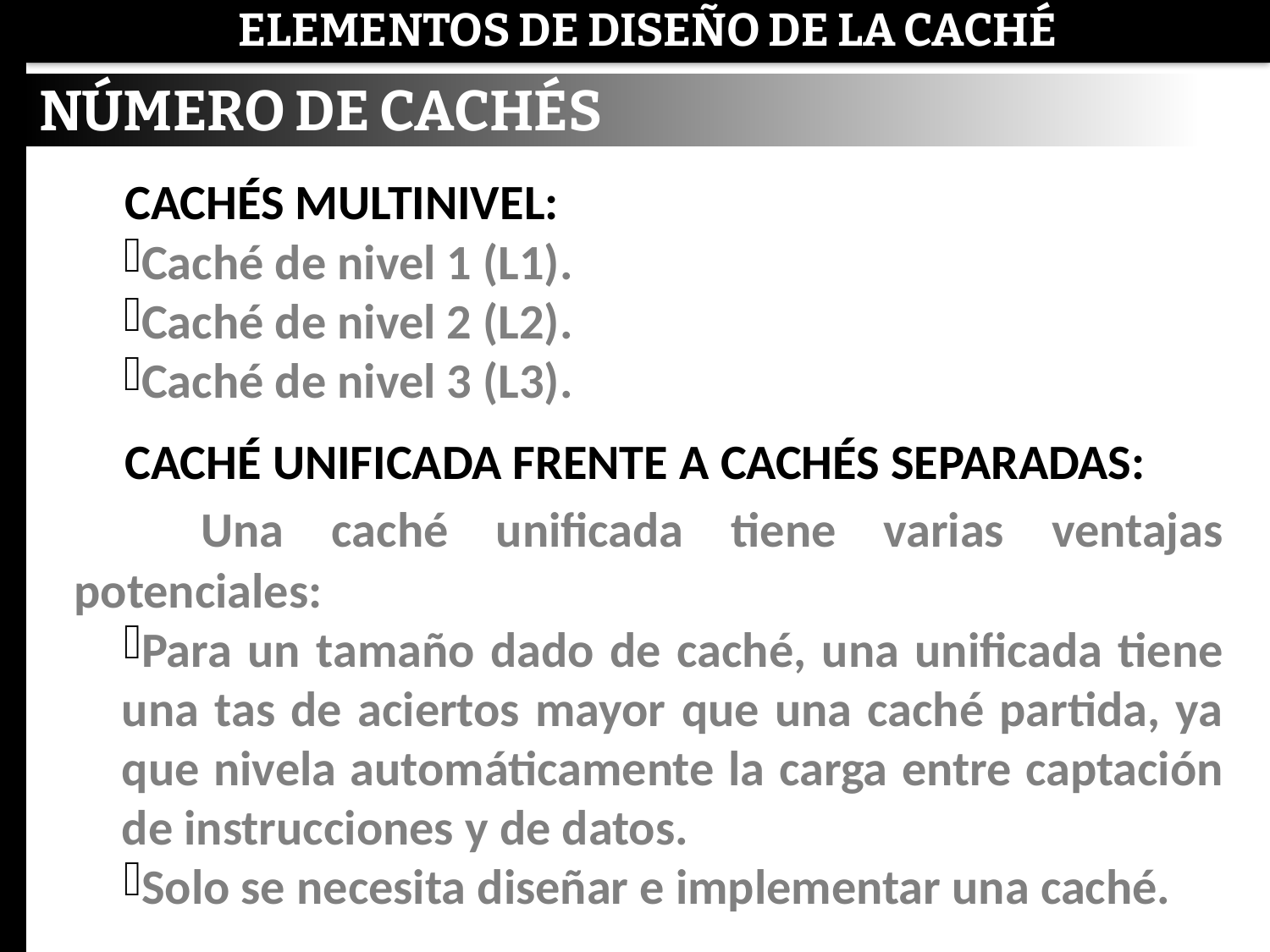

ELEMENTOS DE DISEÑO DE LA CACHÉ

NÚMERO DE CACHÉS

    CACHÉS MULTINIVEL:
Caché de nivel 1 (L1).
Caché de nivel 2 (L2).
Caché de nivel 3 (L3).

    CACHÉ UNIFICADA FRENTE A CACHÉS SEPARADAS:
	Una caché unificada tiene varias ventajas potenciales:
Para un tamaño dado de caché, una unificada tiene una tas de aciertos mayor que una caché partida, ya que nivela automáticamente la carga entre captación de instrucciones y de datos.
Solo se necesita diseñar e implementar una caché.